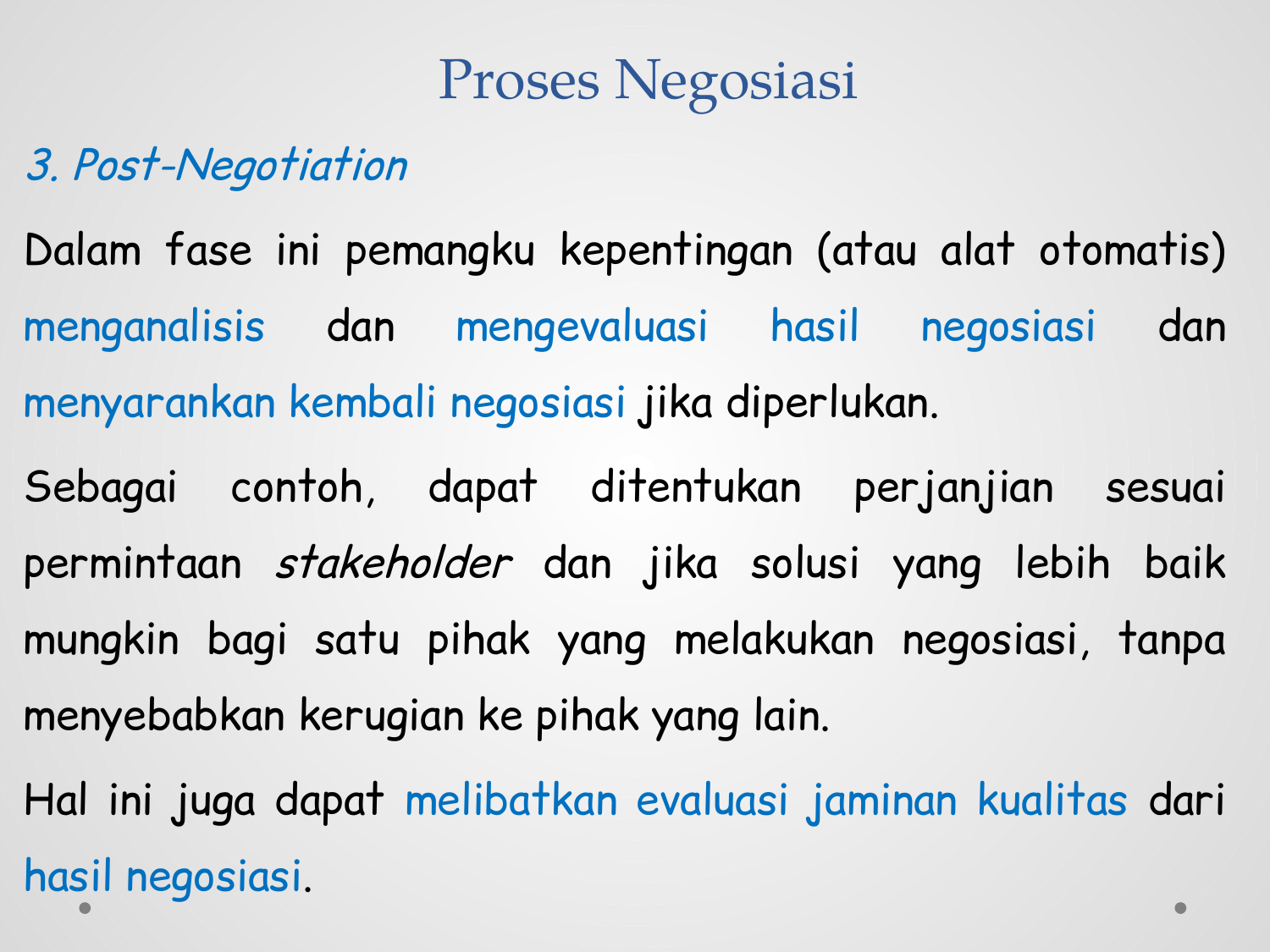

# Proses Negosiasi
3. Post-Negotiation
Dalam fase ini pemangku kepentingan (atau alat otomatis) menganalisis dan mengevaluasi hasil negosiasi dan menyarankan kembali negosiasi jika diperlukan.
Sebagai contoh, dapat ditentukan perjanjian sesuai permintaan stakeholder dan jika solusi yang lebih baik mungkin bagi satu pihak yang melakukan negosiasi, tanpa menyebabkan kerugian ke pihak yang lain.
Hal ini juga dapat melibatkan evaluasi jaminan kualitas dari hasil negosiasi.